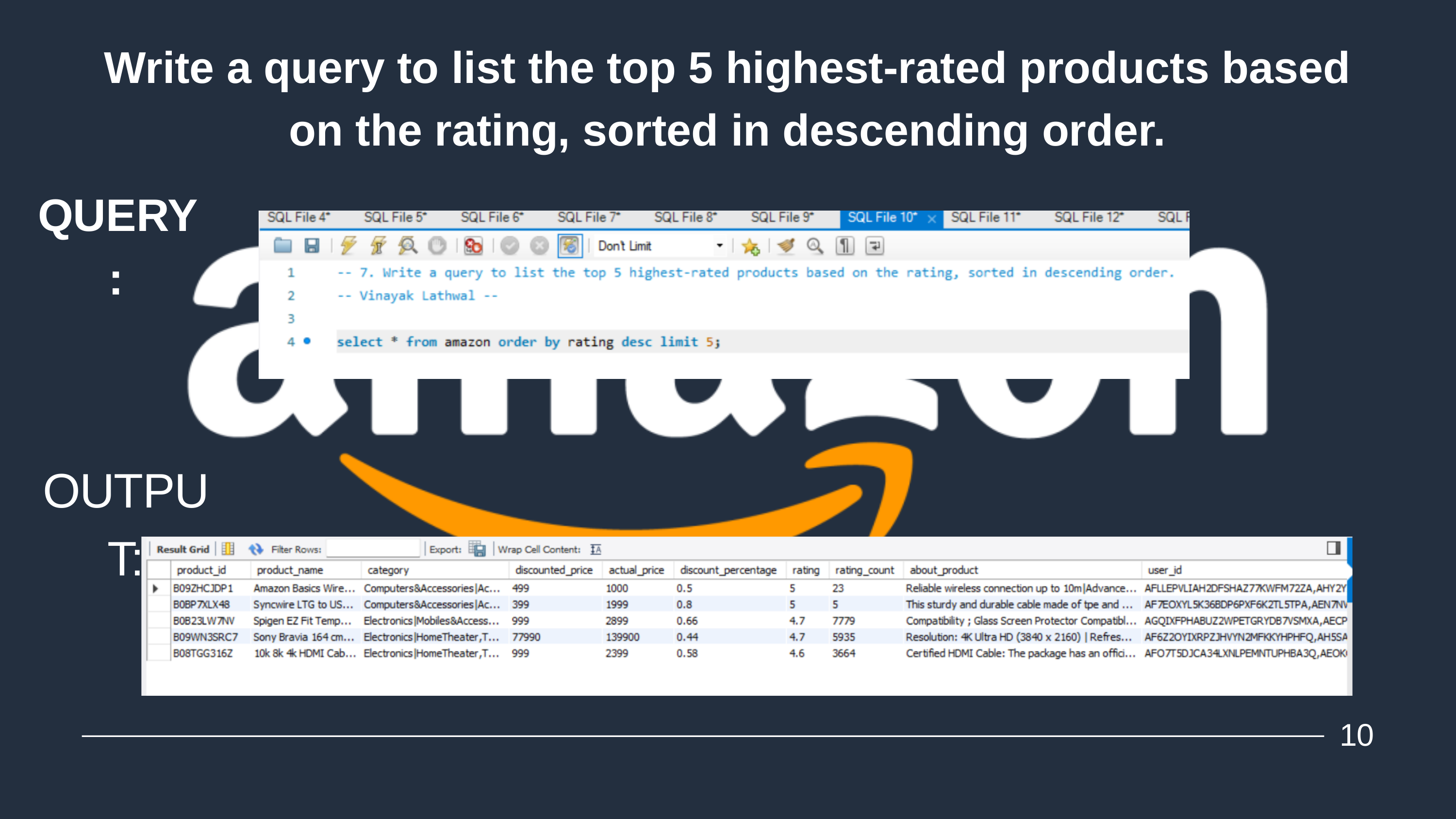

Write a query to list the top 5 highest-rated products based on the rating, sorted in descending order.
QUERY:

OUTPUT:

10